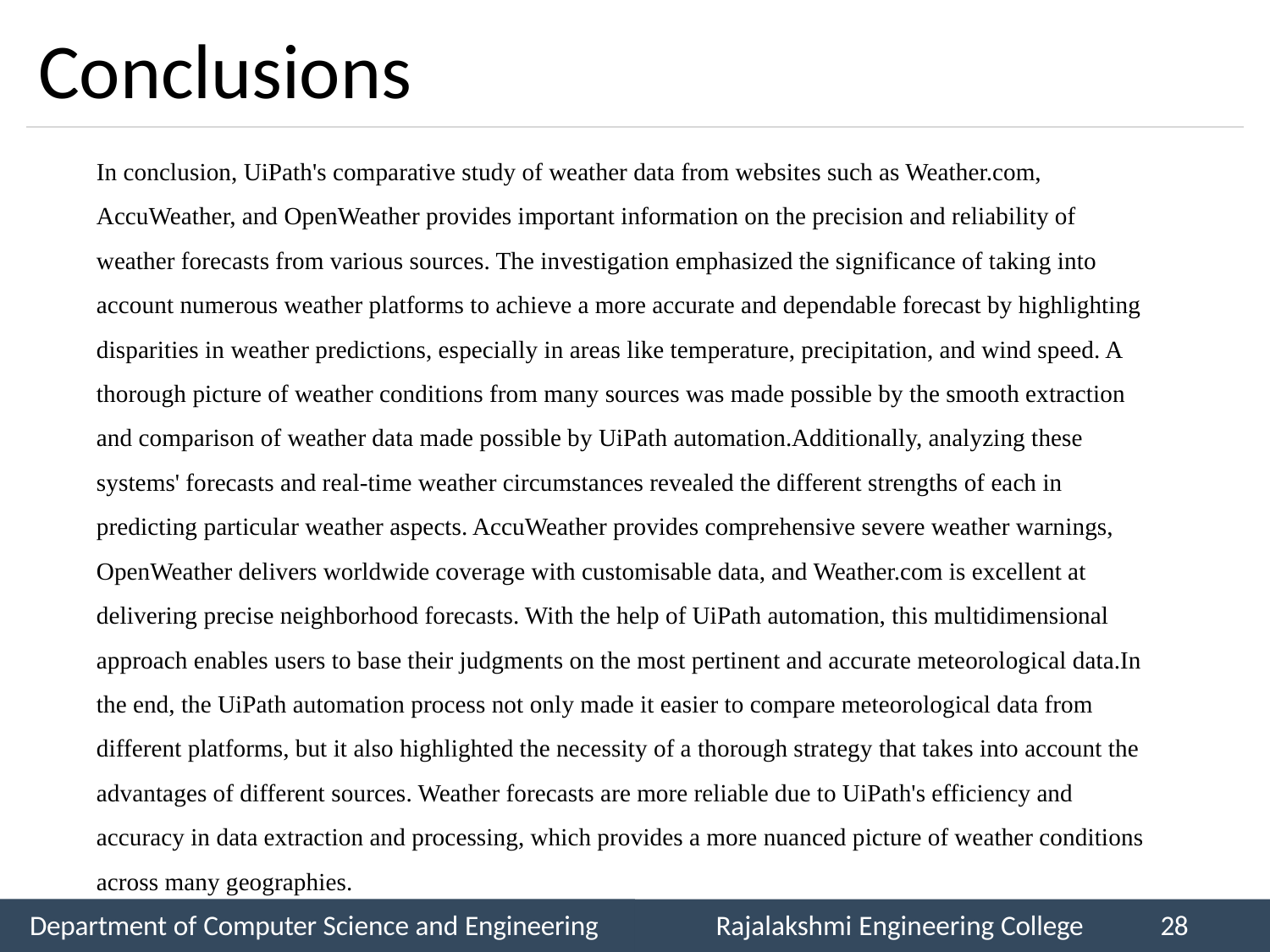

# Conclusions
In conclusion, UiPath's comparative study of weather data from websites such as Weather.com, AccuWeather, and OpenWeather provides important information on the precision and reliability of weather forecasts from various sources. The investigation emphasized the significance of taking into account numerous weather platforms to achieve a more accurate and dependable forecast by highlighting disparities in weather predictions, especially in areas like temperature, precipitation, and wind speed. A thorough picture of weather conditions from many sources was made possible by the smooth extraction and comparison of weather data made possible by UiPath automation.Additionally, analyzing these systems' forecasts and real-time weather circumstances revealed the different strengths of each in predicting particular weather aspects. AccuWeather provides comprehensive severe weather warnings, OpenWeather delivers worldwide coverage with customisable data, and Weather.com is excellent at delivering precise neighborhood forecasts. With the help of UiPath automation, this multidimensional approach enables users to base their judgments on the most pertinent and accurate meteorological data.In the end, the UiPath automation process not only made it easier to compare meteorological data from different platforms, but it also highlighted the necessity of a thorough strategy that takes into account the advantages of different sources. Weather forecasts are more reliable due to UiPath's efficiency and accuracy in data extraction and processing, which provides a more nuanced picture of weather conditions across many geographies.

Department of Computer Science and Engineering
Rajalakshmi Engineering College
28